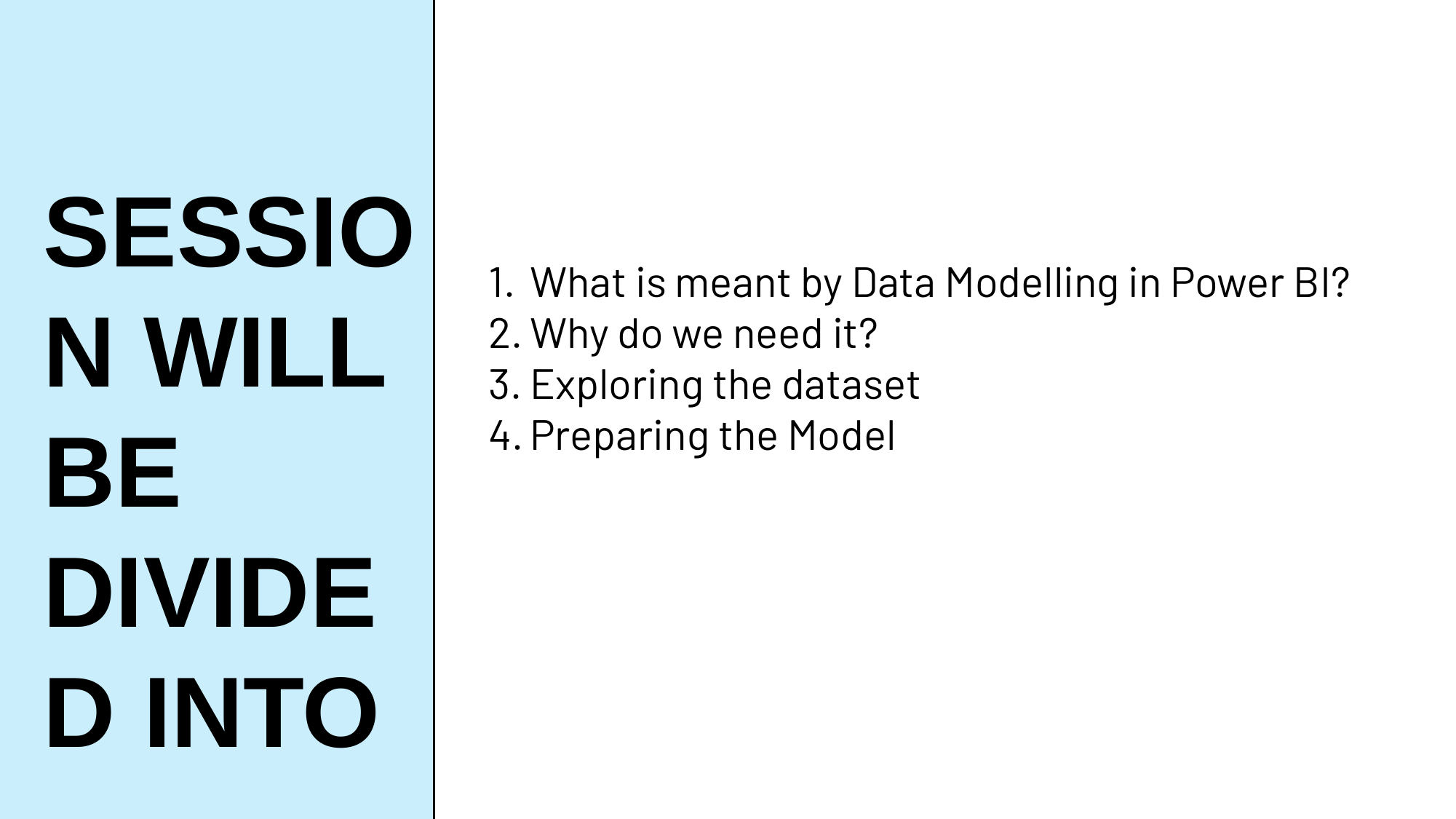

SESSION WILL BE DIVIDED INTO
What is meant by Data Modelling in Power BI?
Why do we need it?
Exploring the dataset
Preparing the Model